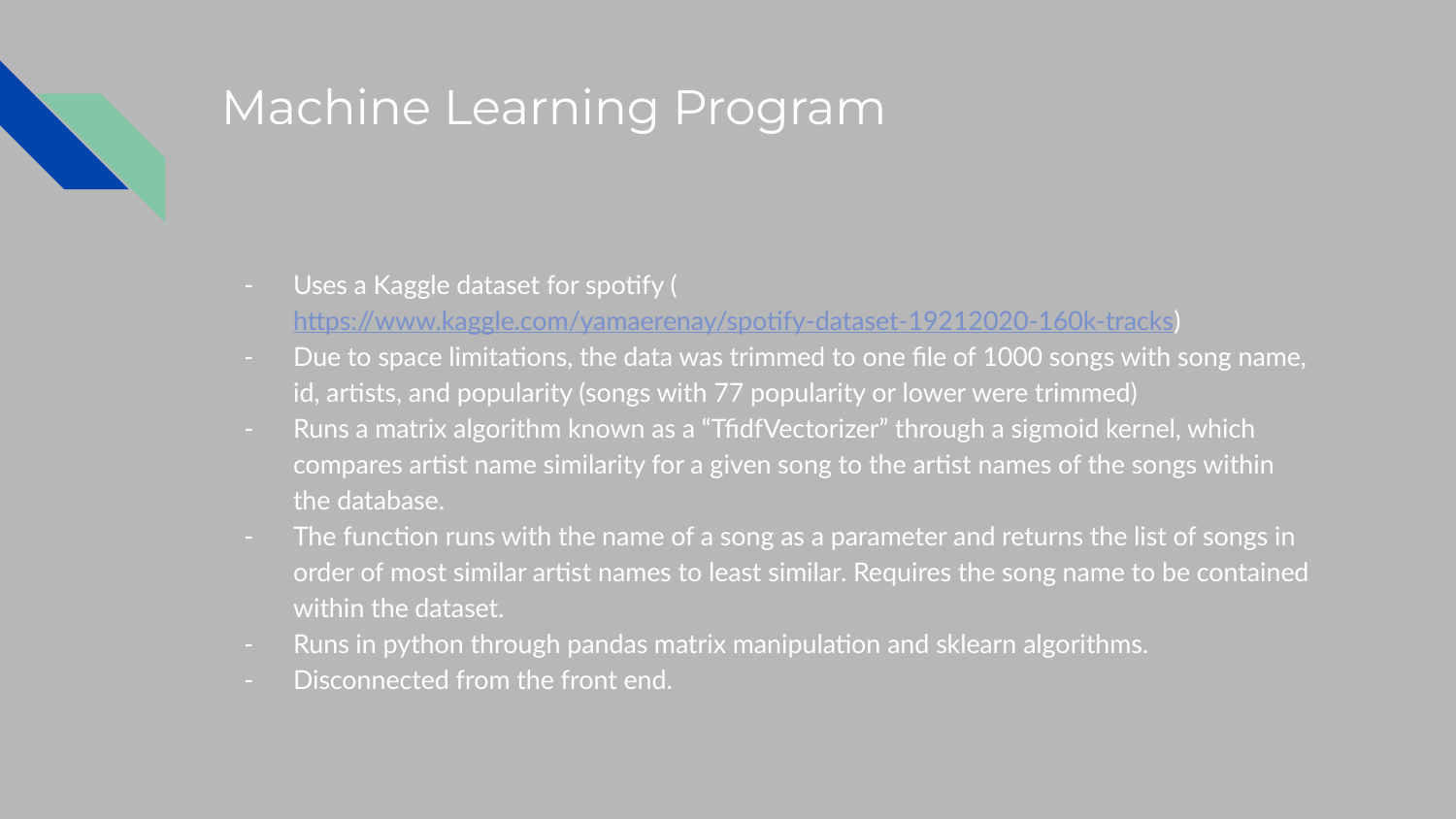

# Machine Learning Program
Uses a Kaggle dataset for spotify (https://www.kaggle.com/yamaerenay/spotify-dataset-19212020-160k-tracks)
Due to space limitations, the data was trimmed to one file of 1000 songs with song name, id, artists, and popularity (songs with 77 popularity or lower were trimmed)
Runs a matrix algorithm known as a “TfidfVectorizer” through a sigmoid kernel, which compares artist name similarity for a given song to the artist names of the songs within the database.
The function runs with the name of a song as a parameter and returns the list of songs in order of most similar artist names to least similar. Requires the song name to be contained within the dataset.
Runs in python through pandas matrix manipulation and sklearn algorithms.
Disconnected from the front end.